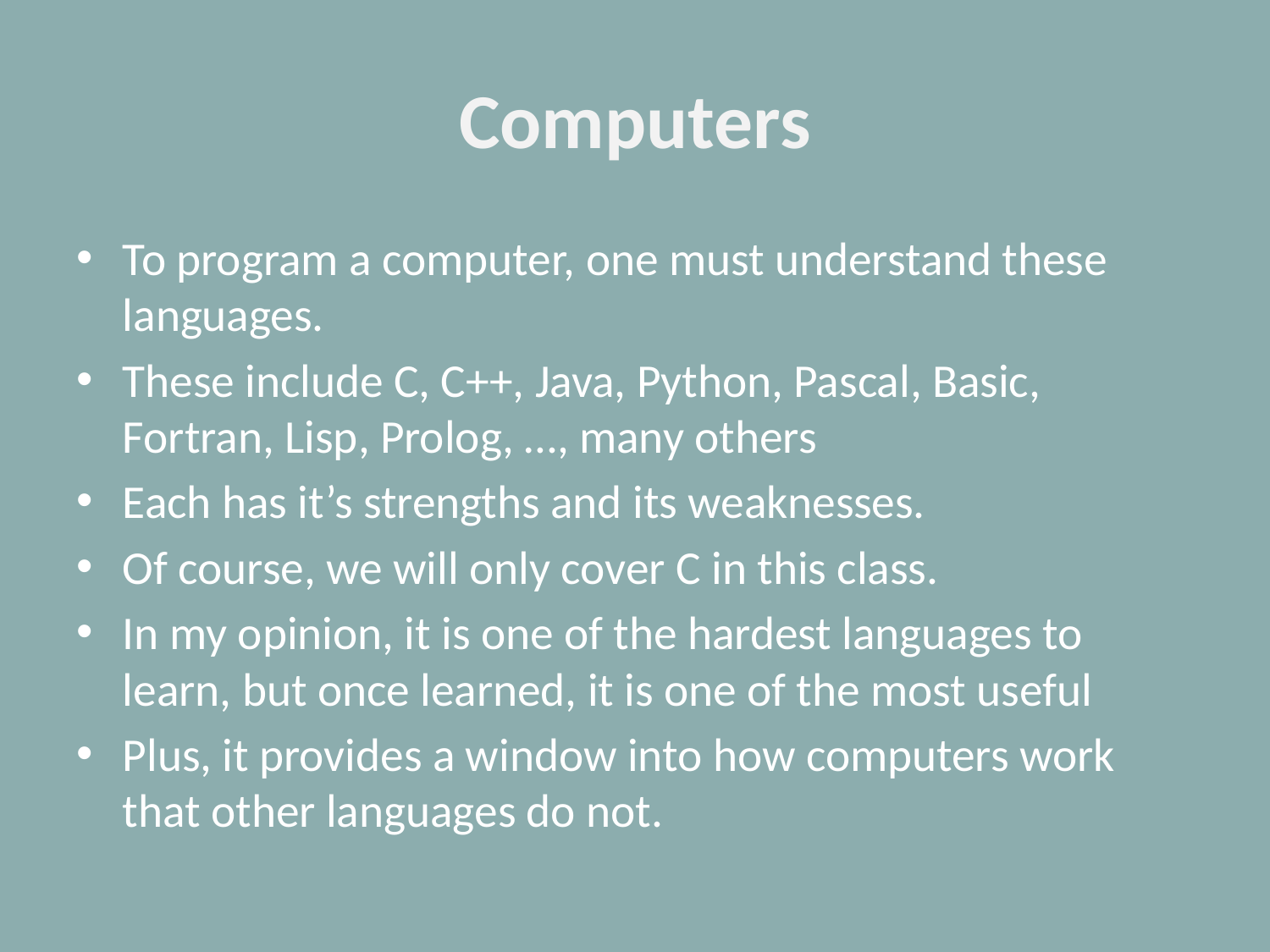

# Computers
To program a computer, one must understand these languages.
These include C, C++, Java, Python, Pascal, Basic, Fortran, Lisp, Prolog, …, many others
Each has it’s strengths and its weaknesses.
Of course, we will only cover C in this class.
In my opinion, it is one of the hardest languages to learn, but once learned, it is one of the most useful
Plus, it provides a window into how computers work that other languages do not.